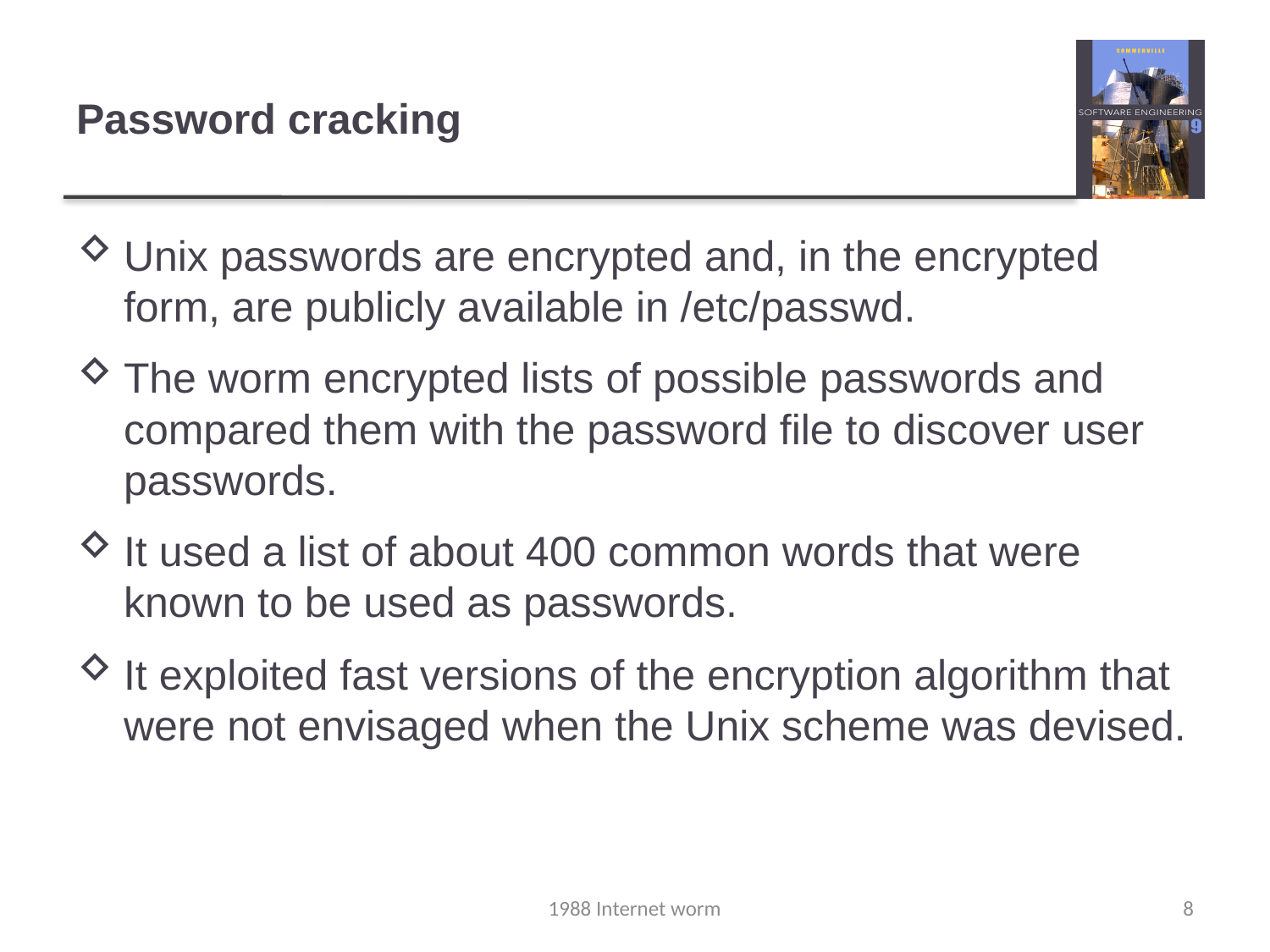

# Password cracking
Unix passwords are encrypted and, in the encrypted form, are publicly available in /etc/passwd.
The worm encrypted lists of possible passwords and compared them with the password file to discover user passwords.
It used a list of about 400 common words that were known to be used as passwords.
It exploited fast versions of the encryption algorithm that were not envisaged when the Unix scheme was devised.
1988 Internet worm
8